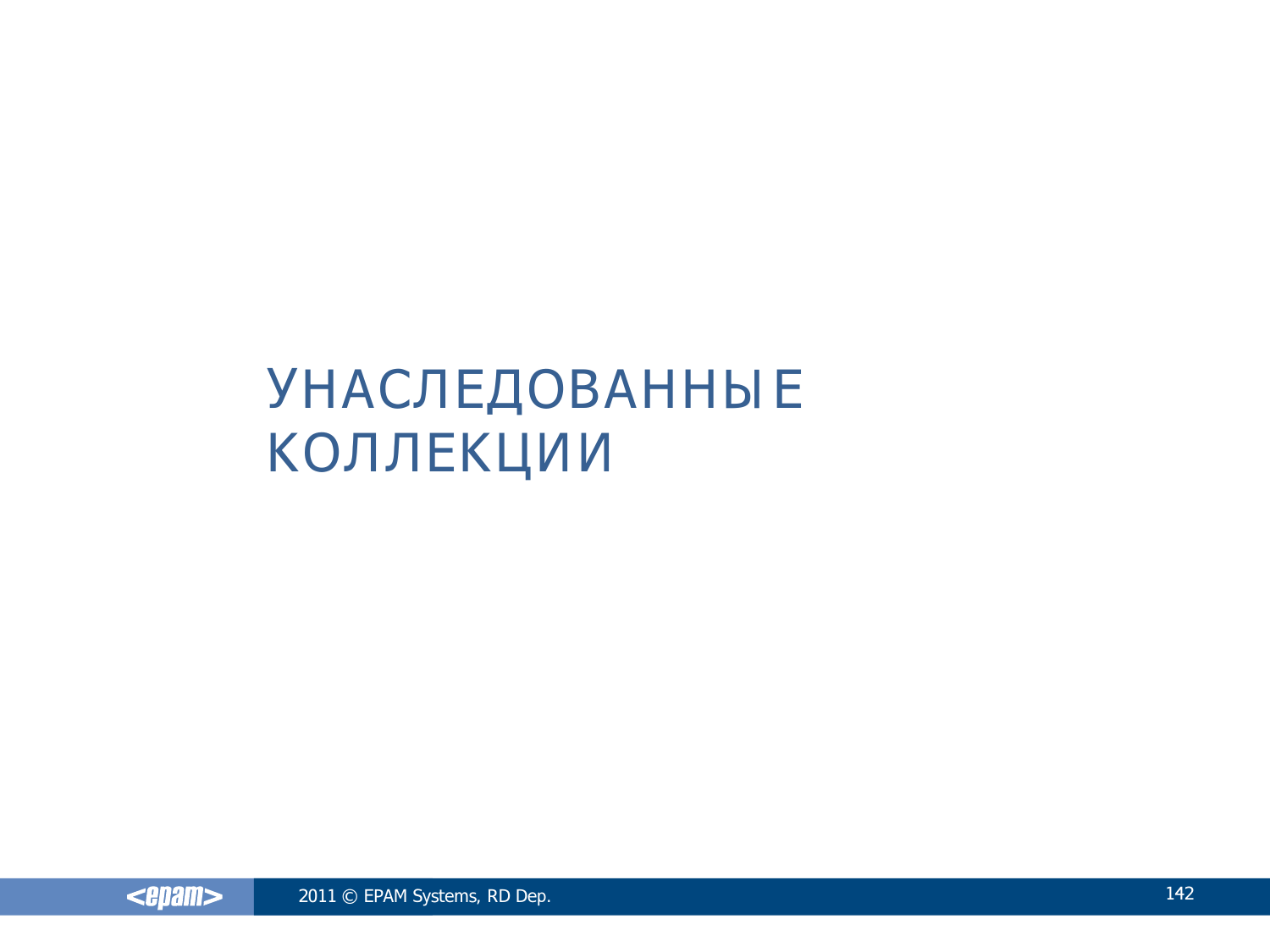

# Унаследованные коллекции
142
2011 © EPAM Systems, RD Dep.